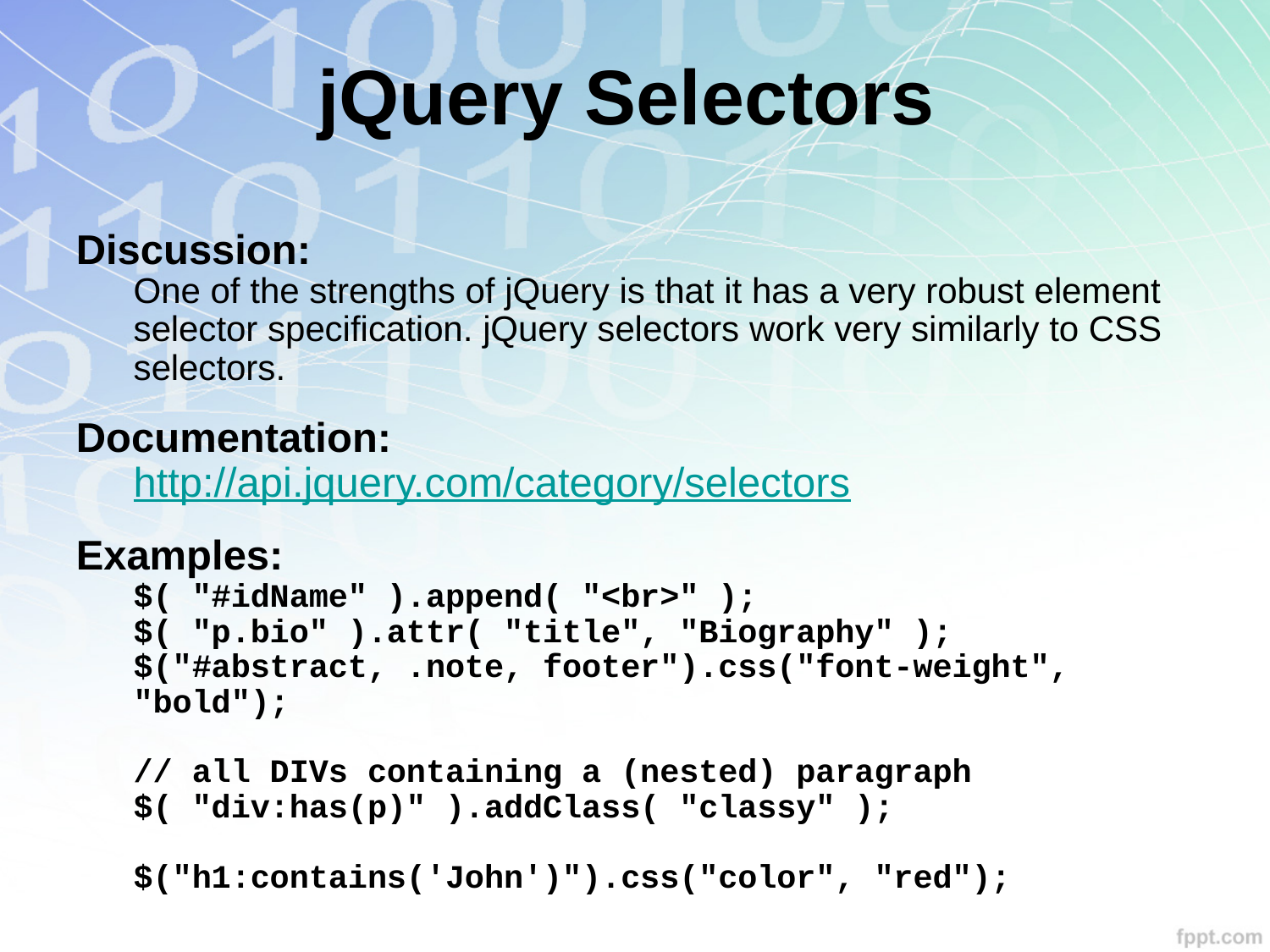

jQuery Selectors
Discussion:
One of the strengths of jQuery is that it has a very robust element selector specification. jQuery selectors work very similarly to CSS selectors.

Documentation:
http://api.jquery.com/category/selectors

Examples:
$( "#idName" ).append( "<br>" );
$( "p.bio" ).attr( "title", "Biography" );
$("#abstract, .note, footer").css("font-weight", "bold");

// all DIVs containing a (nested) paragraph
$( "div:has(p)" ).addClass( "classy" );

$("h1:contains('John')").css("color", "red");